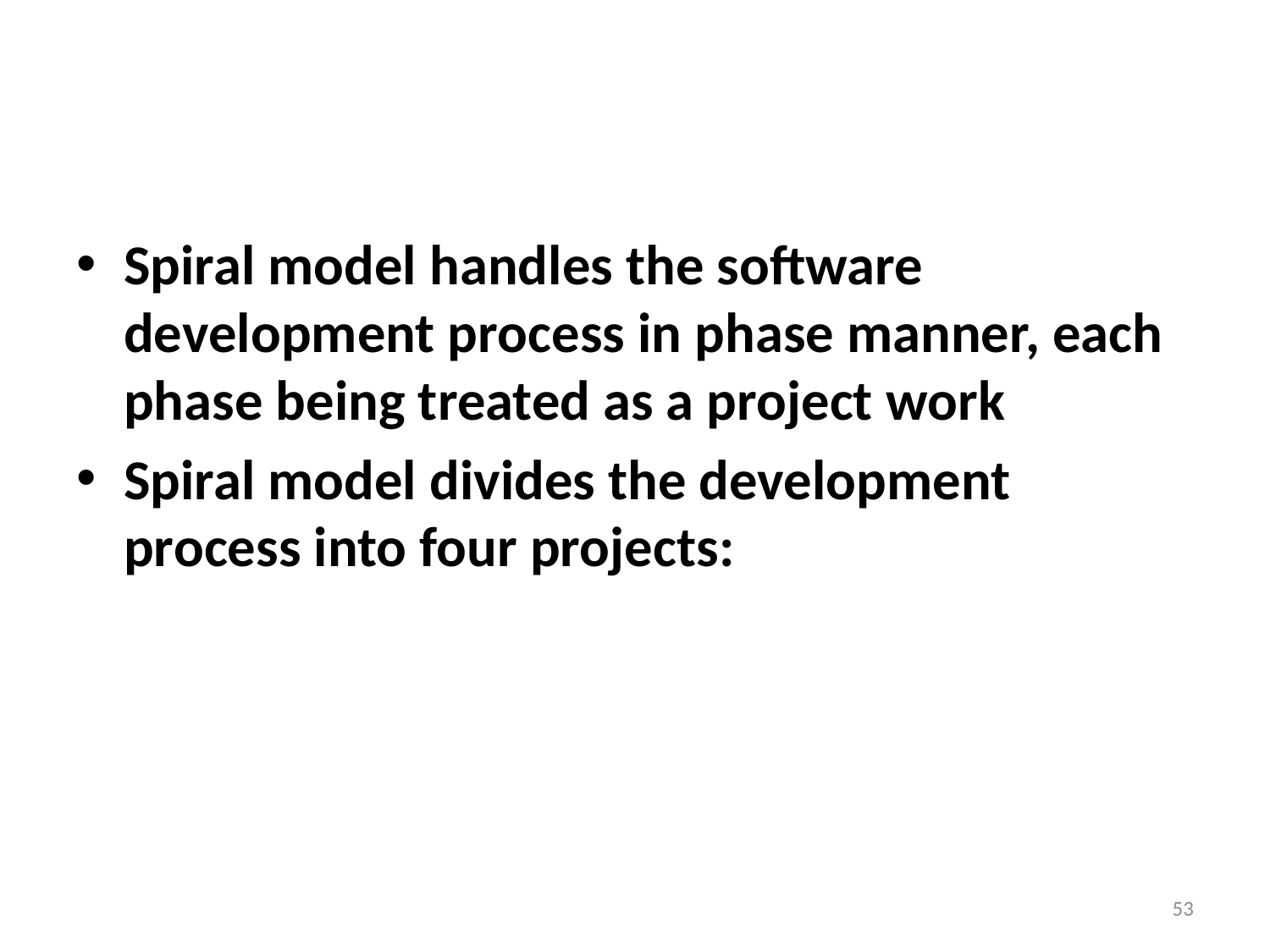

#
Spiral model handles the software development process in phase manner, each phase being treated as a project work
Spiral model divides the development process into four projects:

53